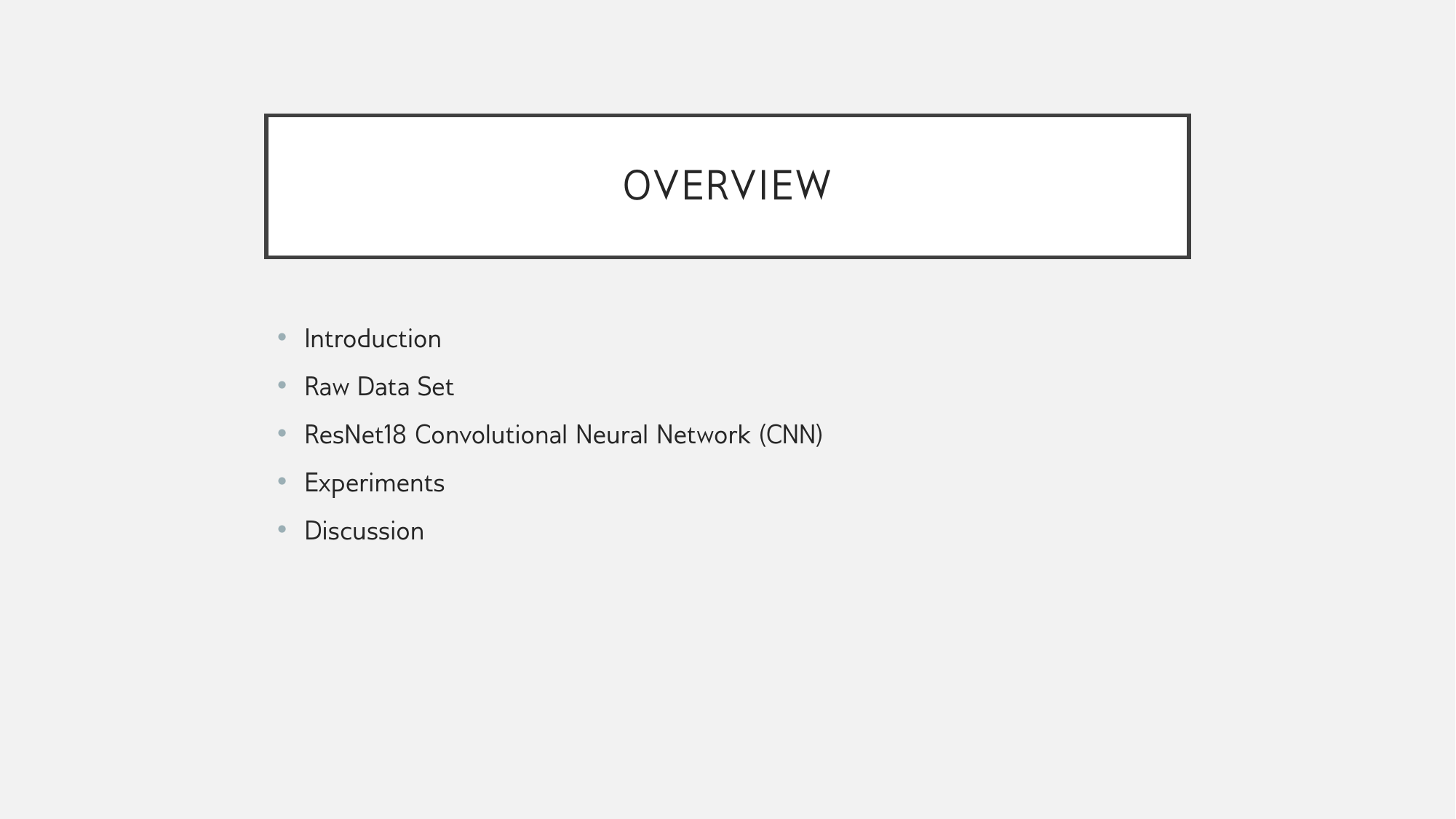

# Overview
Introduction
Raw Data Set
ResNet18 Convolutional Neural Network (CNN)
Experiments
Discussion